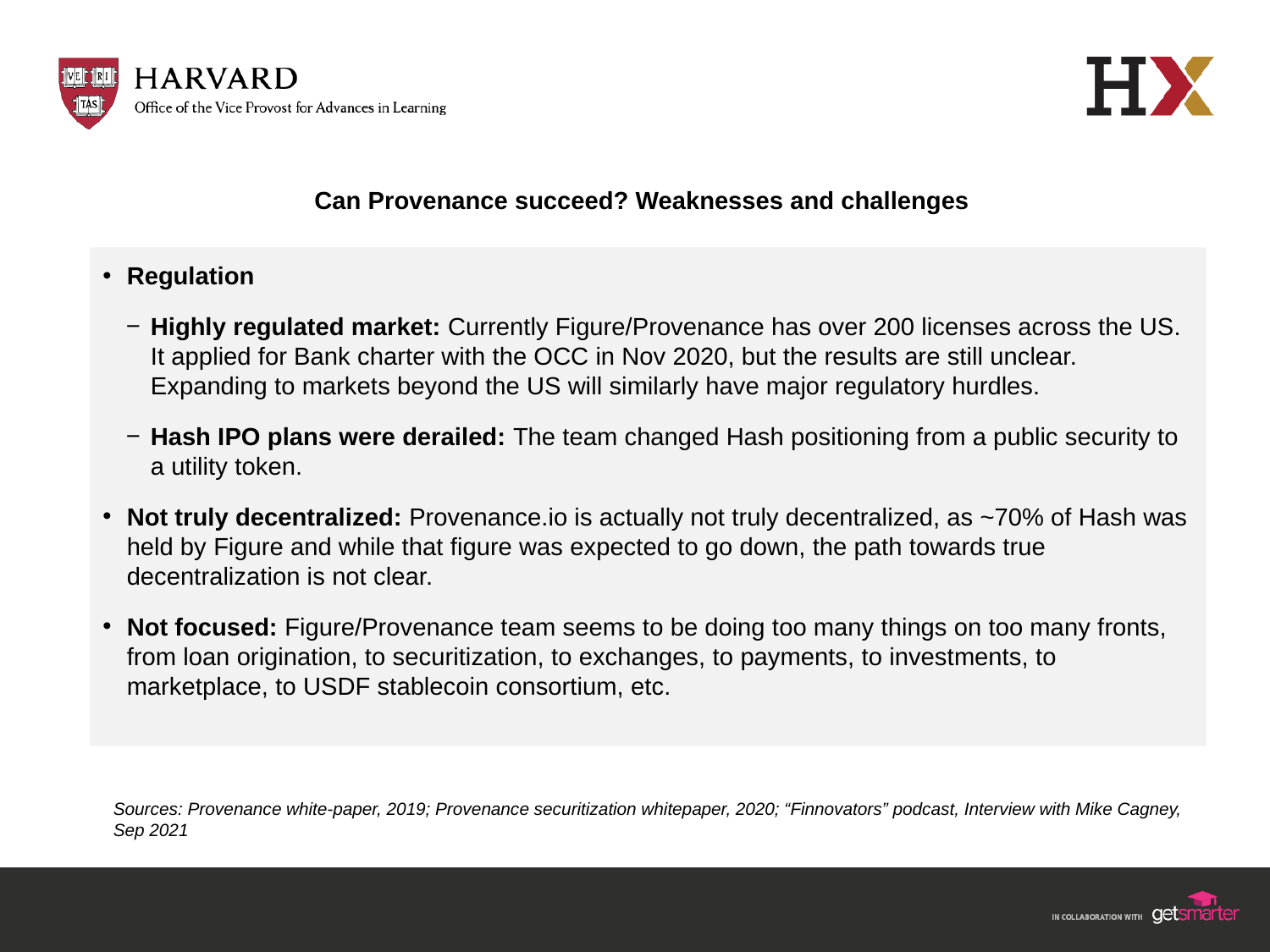

# Can Provenance succeed? Weaknesses and challenges
Regulation
Highly regulated market: Currently Figure/Provenance has over 200 licenses across the US. It applied for Bank charter with the OCC in Nov 2020, but the results are still unclear. Expanding to markets beyond the US will similarly have major regulatory hurdles.
Hash IPO plans were derailed: The team changed Hash positioning from a public security to a utility token.
Not truly decentralized: Provenance.io is actually not truly decentralized, as ~70% of Hash was held by Figure and while that figure was expected to go down, the path towards true decentralization is not clear.
Not focused: Figure/Provenance team seems to be doing too many things on too many fronts, from loan origination, to securitization, to exchanges, to payments, to investments, to marketplace, to USDF stablecoin consortium, etc.
Sources: Provenance white-paper, 2019; Provenance securitization whitepaper, 2020; “Finnovators” podcast, Interview with Mike Cagney, Sep 2021